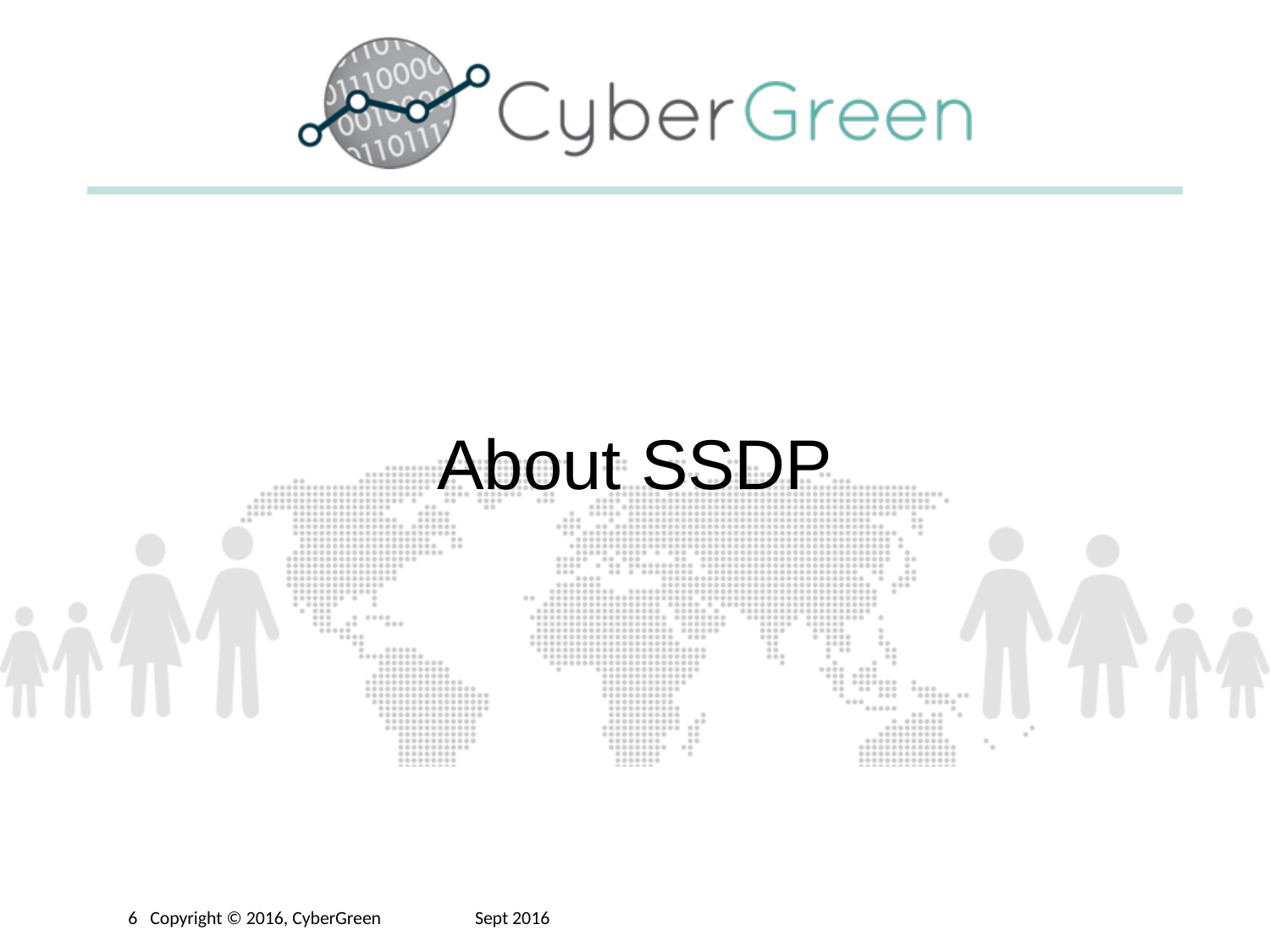

About SSDP
6   Copyright © 2016, CyberGreen	                      Sept 2016